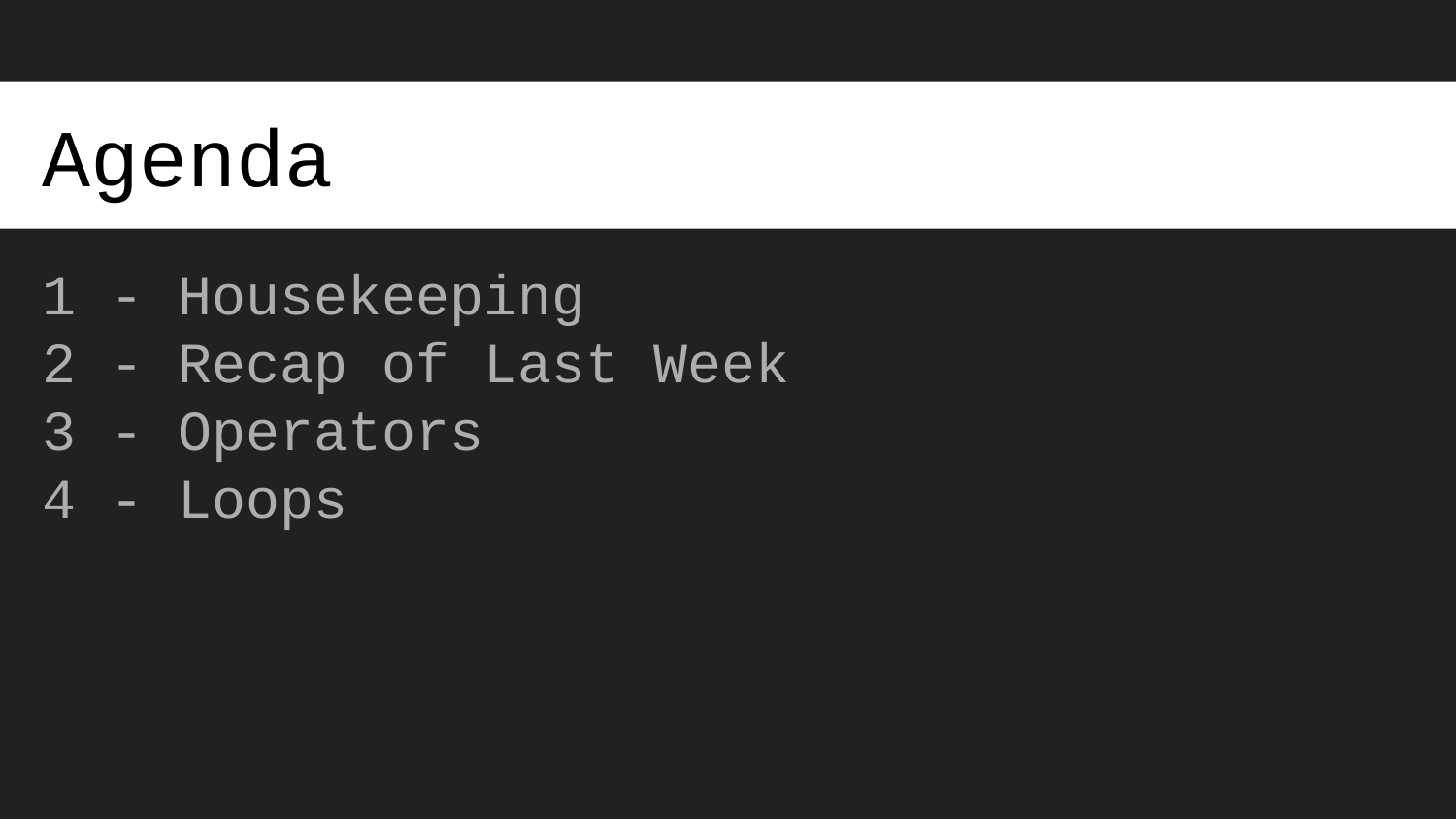

# Agenda
1 - Housekeeping
2 - Recap of Last Week
3 - Operators
4 - Loops